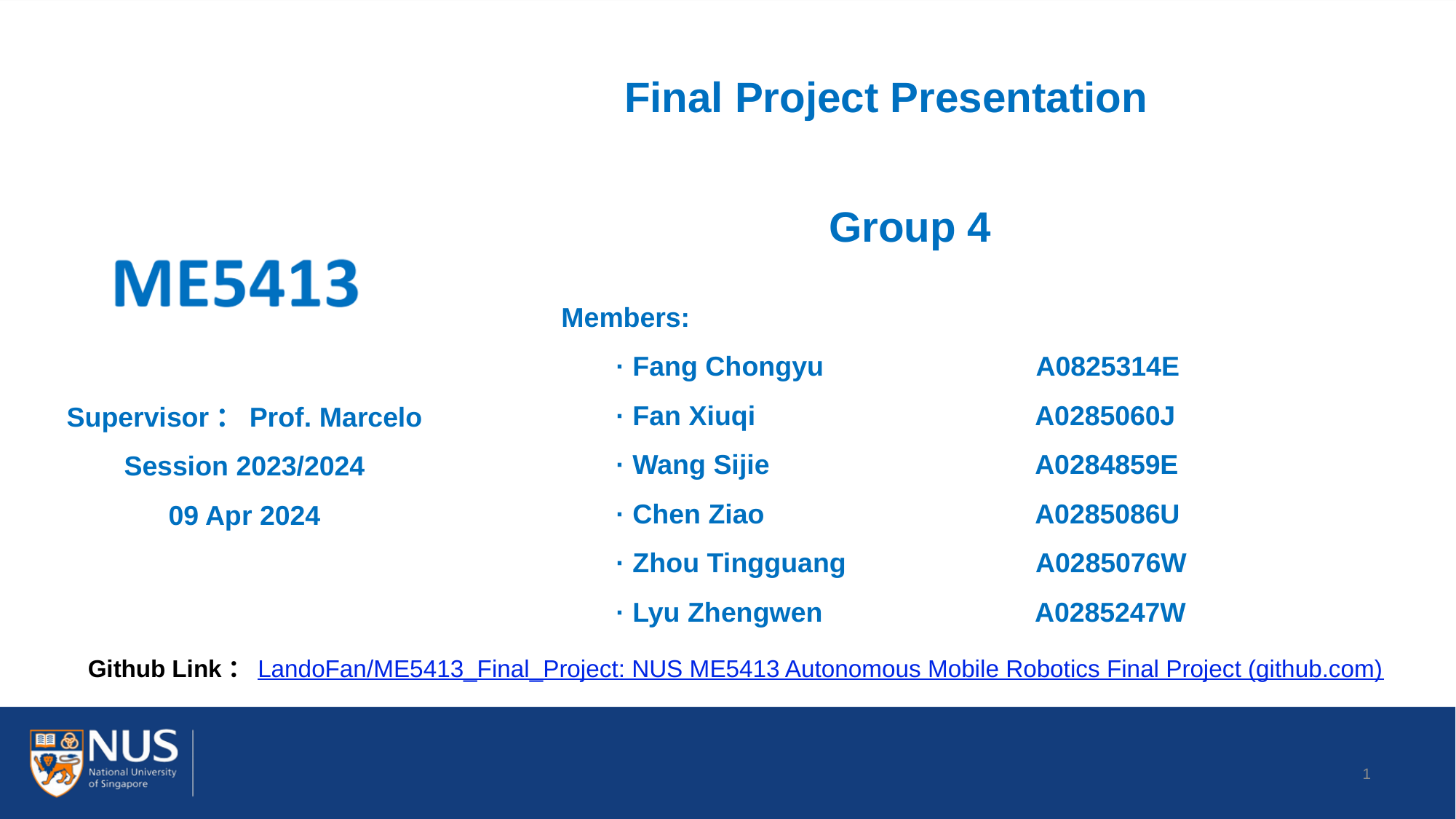

Final Project Presentation
Group 4

Members:
· Fang Chongyu                            A0825314E
· Fan Xiuqi			     A0285060J
· Wang Sijie			     A0284859E
· Chen Ziao			     A0285086U
· Zhou Tingguang                         A0285076W
· Lyu Zhengwen                            A0285247W
Supervisor：Prof. Marcelo
Session 2023/2024
09 Apr 2024
Github Link：LandoFan/ME5413_Final_Project: NUS ME5413 Autonomous Mobile Robotics Final Project (github.com)
1